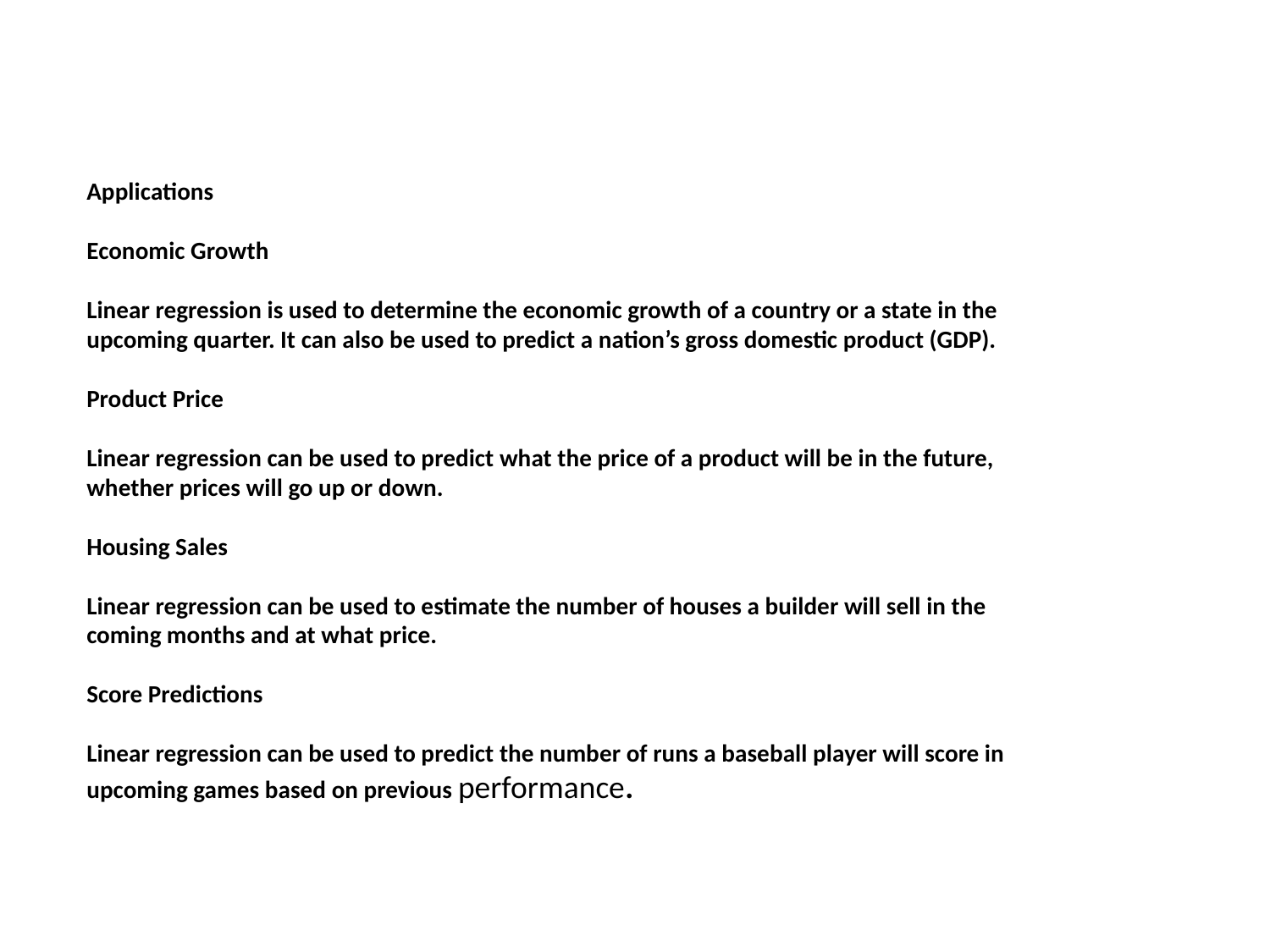

Applications

Economic Growth

Linear regression is used to determine the economic growth of a country or a state in the
upcoming quarter. It can also be used to predict a nation’s gross domestic product (GDP).

Product Price

Linear regression can be used to predict what the price of a product will be in the future,
whether prices will go up or down.

Housing Sales

Linear regression can be used to estimate the number of houses a builder will sell in the
coming months and at what price.

Score Predictions

Linear regression can be used to predict the number of runs a baseball player will score in
upcoming games based on previous performance.